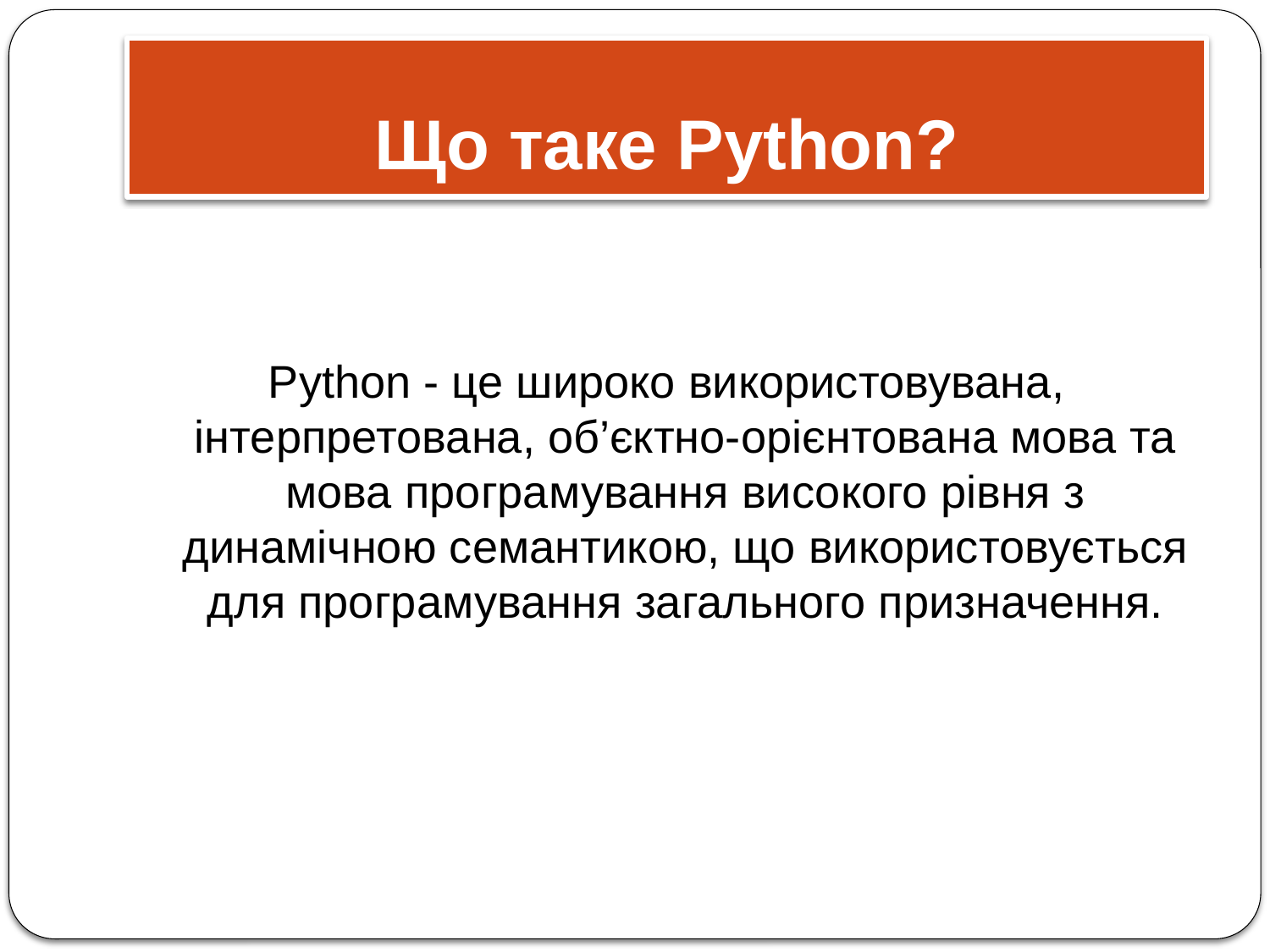

# Що таке Python?
Python - це широко використовувана, інтерпретована, об’єктно-орієнтована мова та мова програмування високого рівня з динамічною семантикою, що використовується для програмування загального призначення.